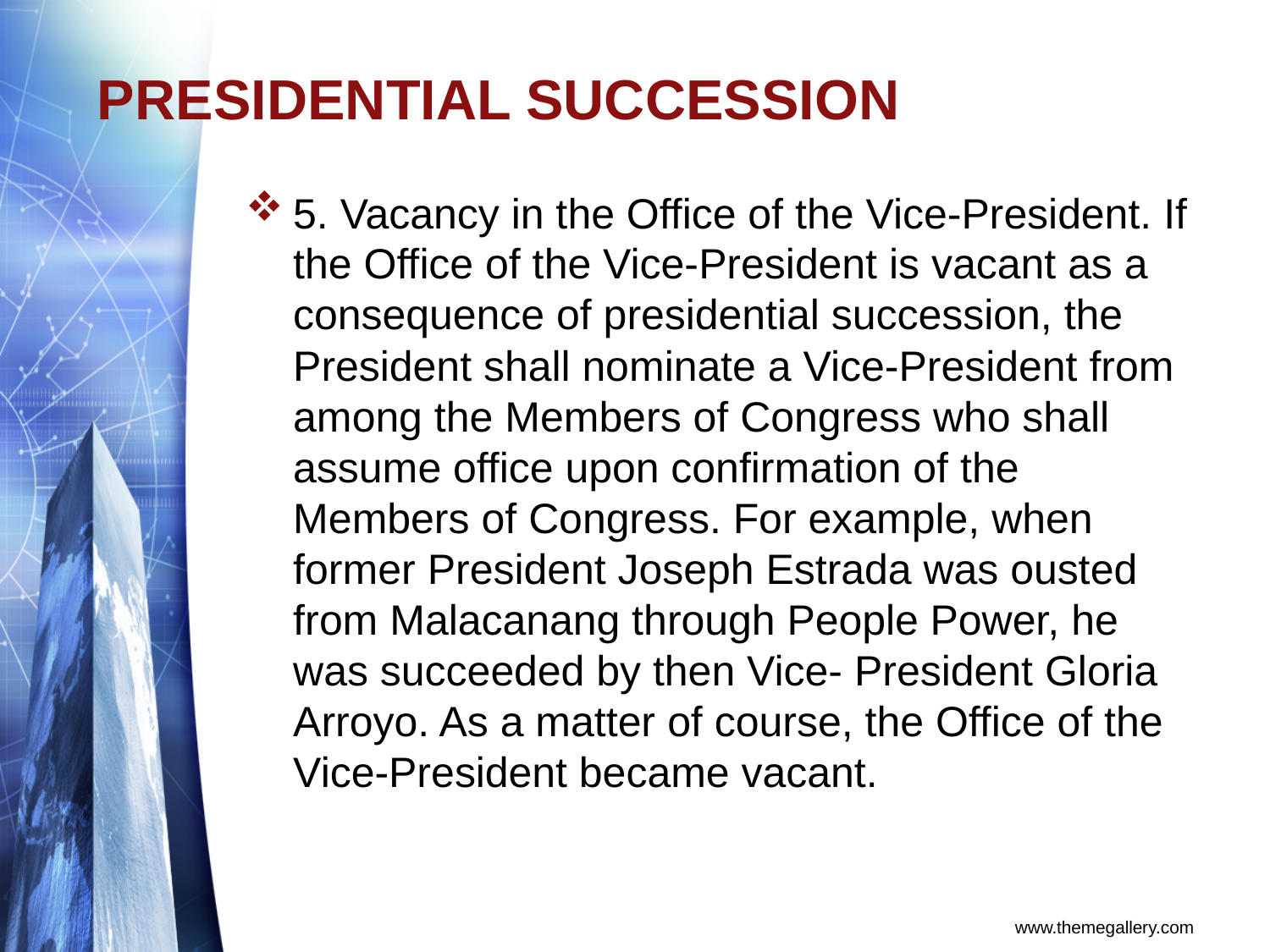

# PRESIDENTIAL SUCCESSION
5. Vacancy in the Office of the Vice-President. If the Office of the Vice-President is vacant as a consequence of presidential succession, the President shall nominate a Vice-President from among the Members of Congress who shall assume office upon confirmation of the Members of Congress. For example, when former President Joseph Estrada was ousted from Malacanang through People Power, he was succeeded by then Vice- President Gloria Arroyo. As a matter of course, the Office of the Vice-President became vacant.
www.themegallery.com